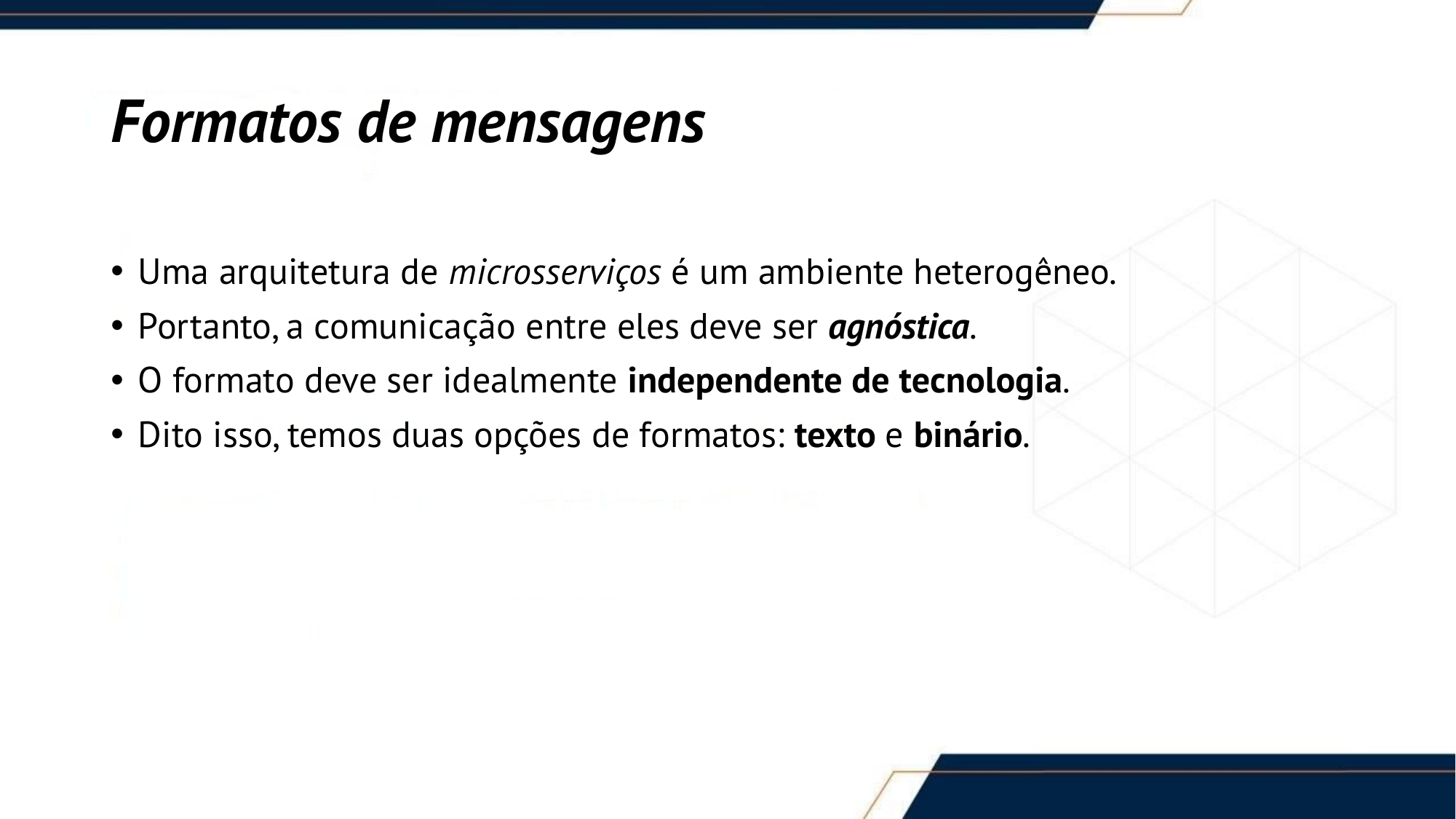

# Formatos de mensagens
Uma arquitetura de microsserviços é um ambiente heterogêneo.
Portanto, a comunicação entre eles deve ser agnóstica.
O formato deve ser idealmente independente de tecnologia.
Dito isso, temos duas opções de formatos: texto e binário.